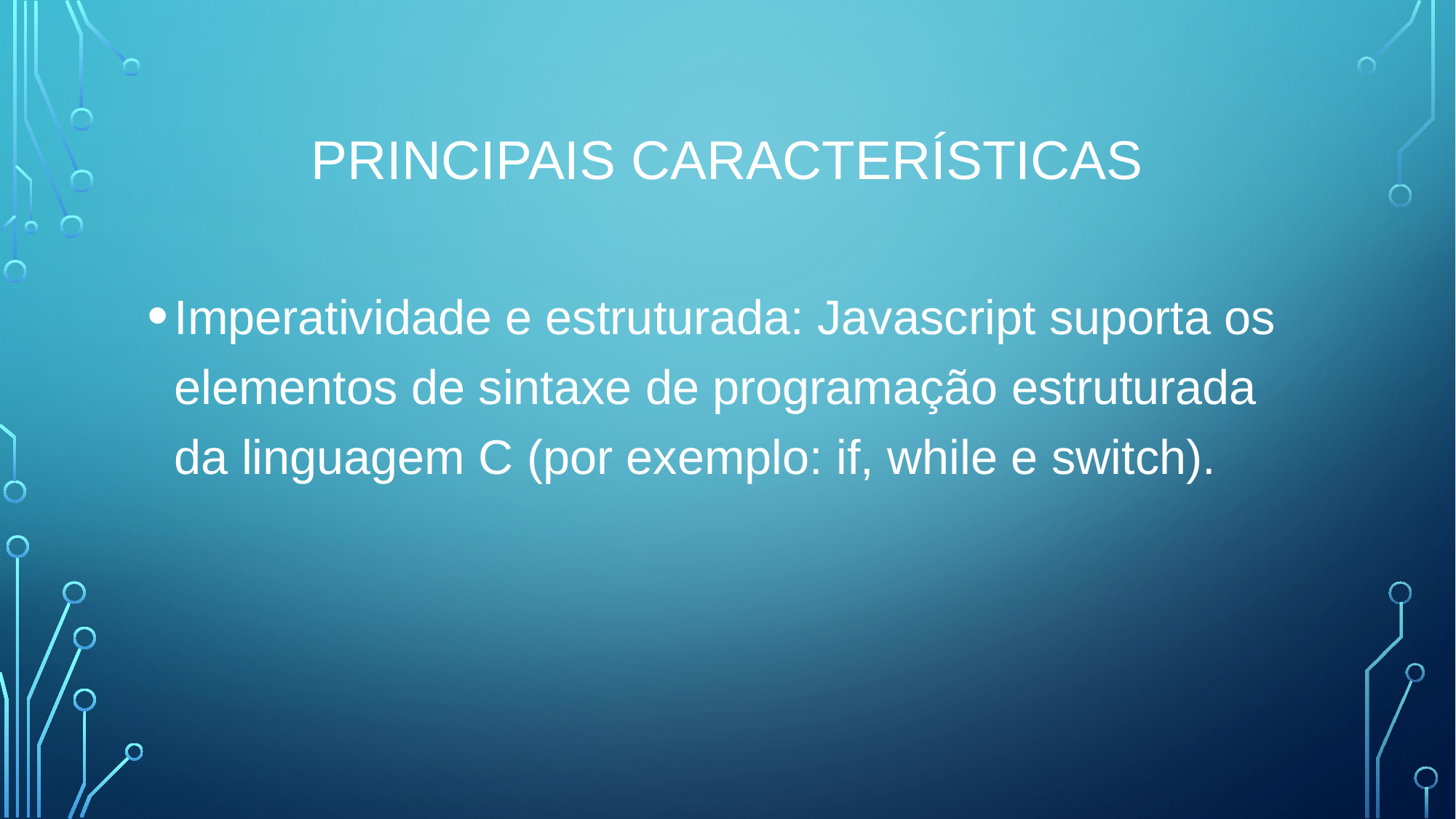

# Principais características
Imperatividade e estruturada: Javascript suporta os elementos de sintaxe de programação estruturada da linguagem C (por exemplo: if, while e switch).